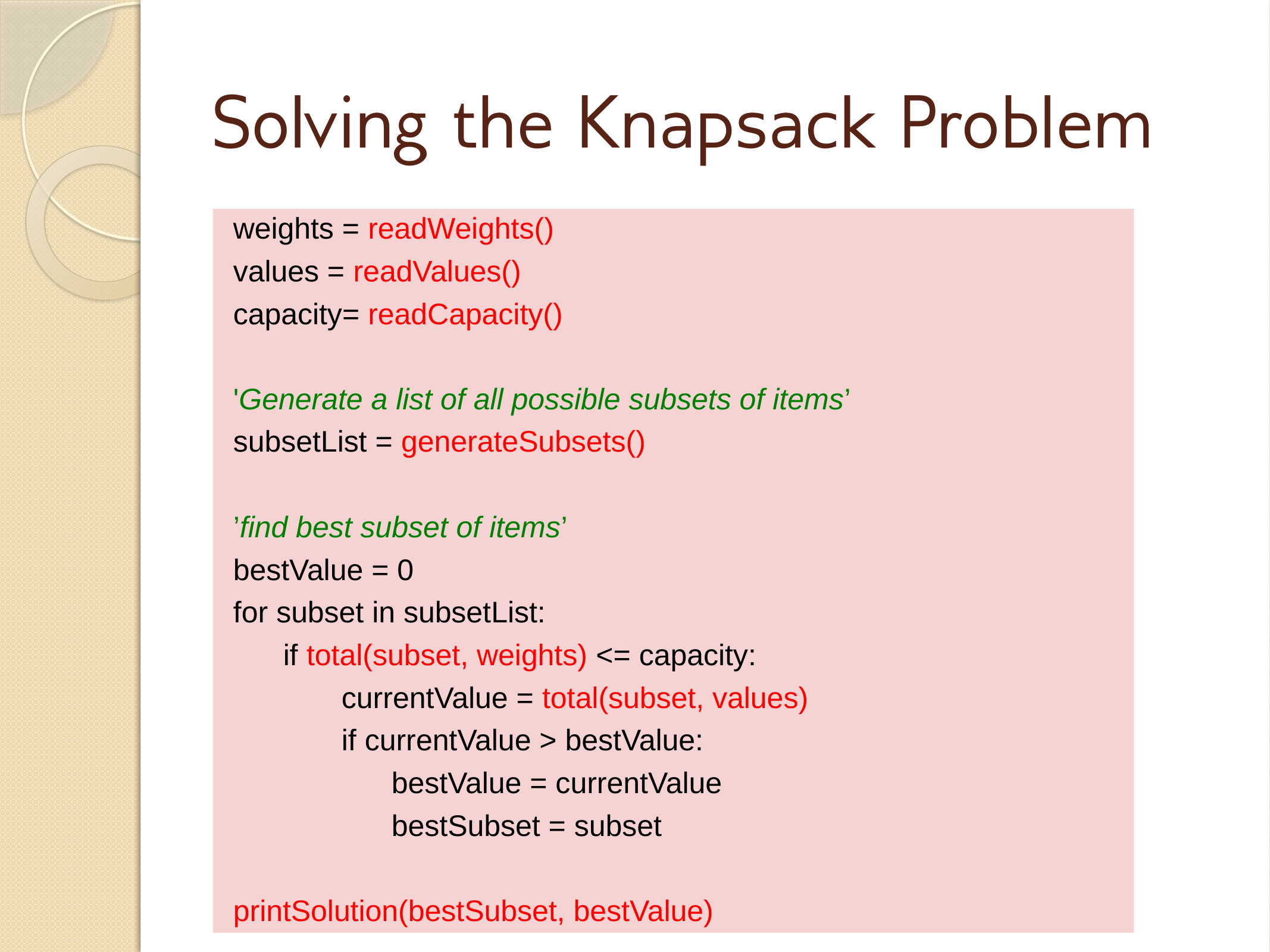

# Solving the Knapsack Problem
weights = readWeights()
values = readValues()
capacity= readCapacity()

'Generate a list of all possible subsets of items’
subsetList = generateSubsets()

’find best subset of items’
bestValue = 0
for subset in subsetList:
      if total(subset, weights) <= capacity:
             currentValue = total(subset, values)
             if currentValue > bestValue:
                   bestValue = currentValue
                   bestSubset = subset

printSolution(bestSubset, bestValue)